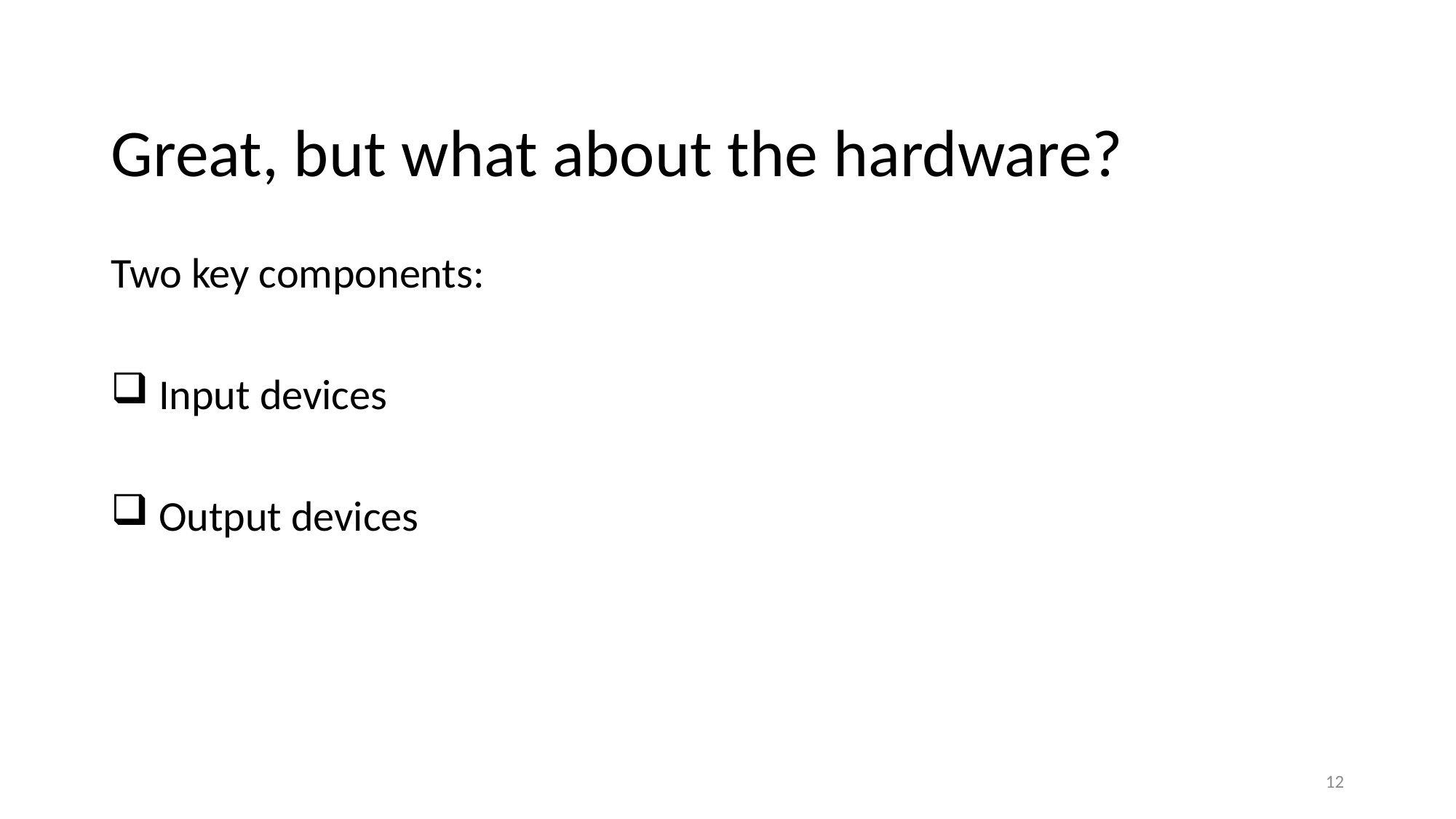

# Great, but what about the hardware?
Two key components:

 Input devices

 Output devices

12